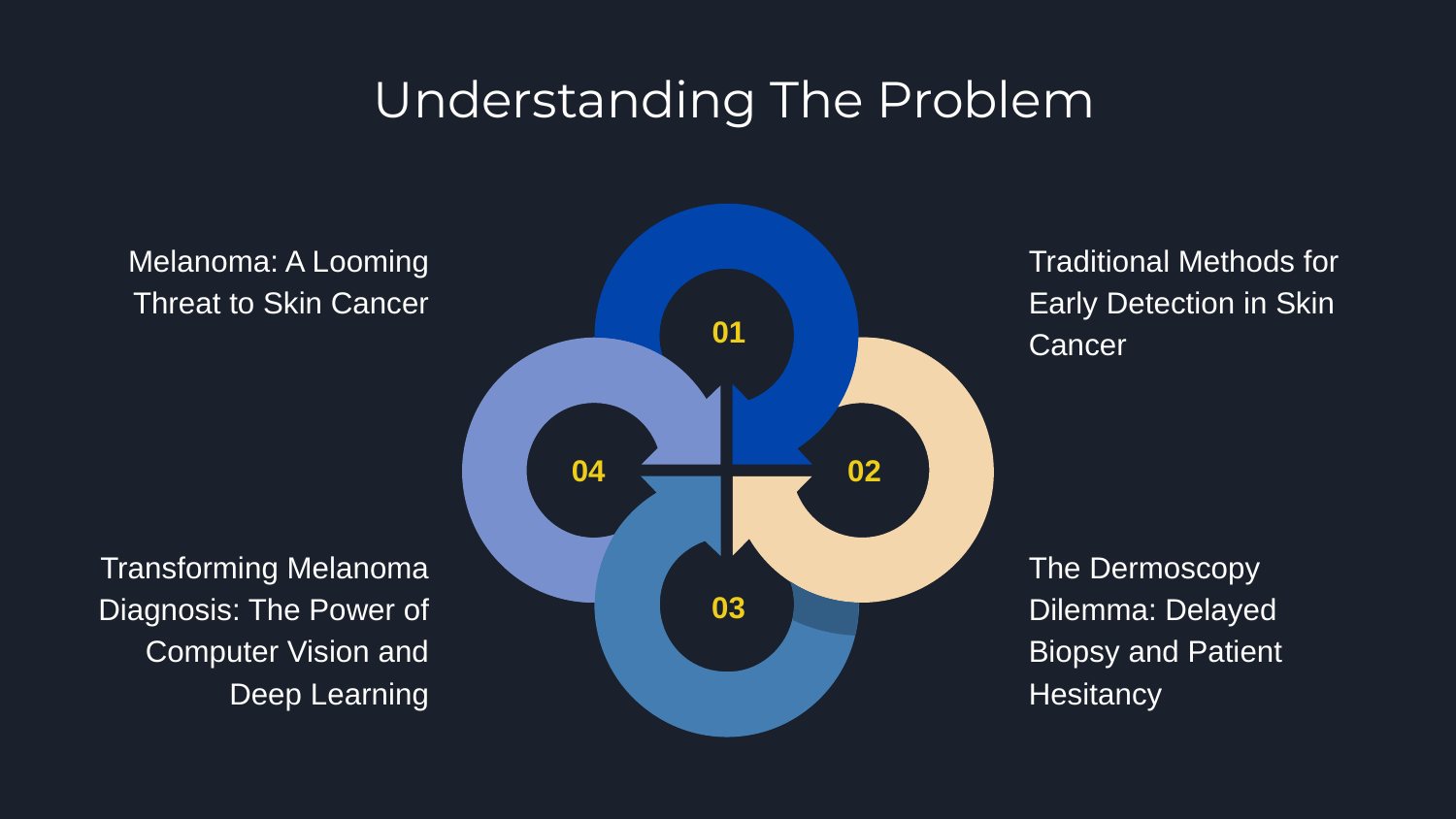

# Understanding The Problem
Melanoma: A Looming Threat to Skin Cancer
Traditional Methods for Early Detection in Skin Cancer
Transforming Melanoma Diagnosis: The Power of Computer Vision and Deep Learning
The Dermoscopy Dilemma: Delayed Biopsy and Patient Hesitancy